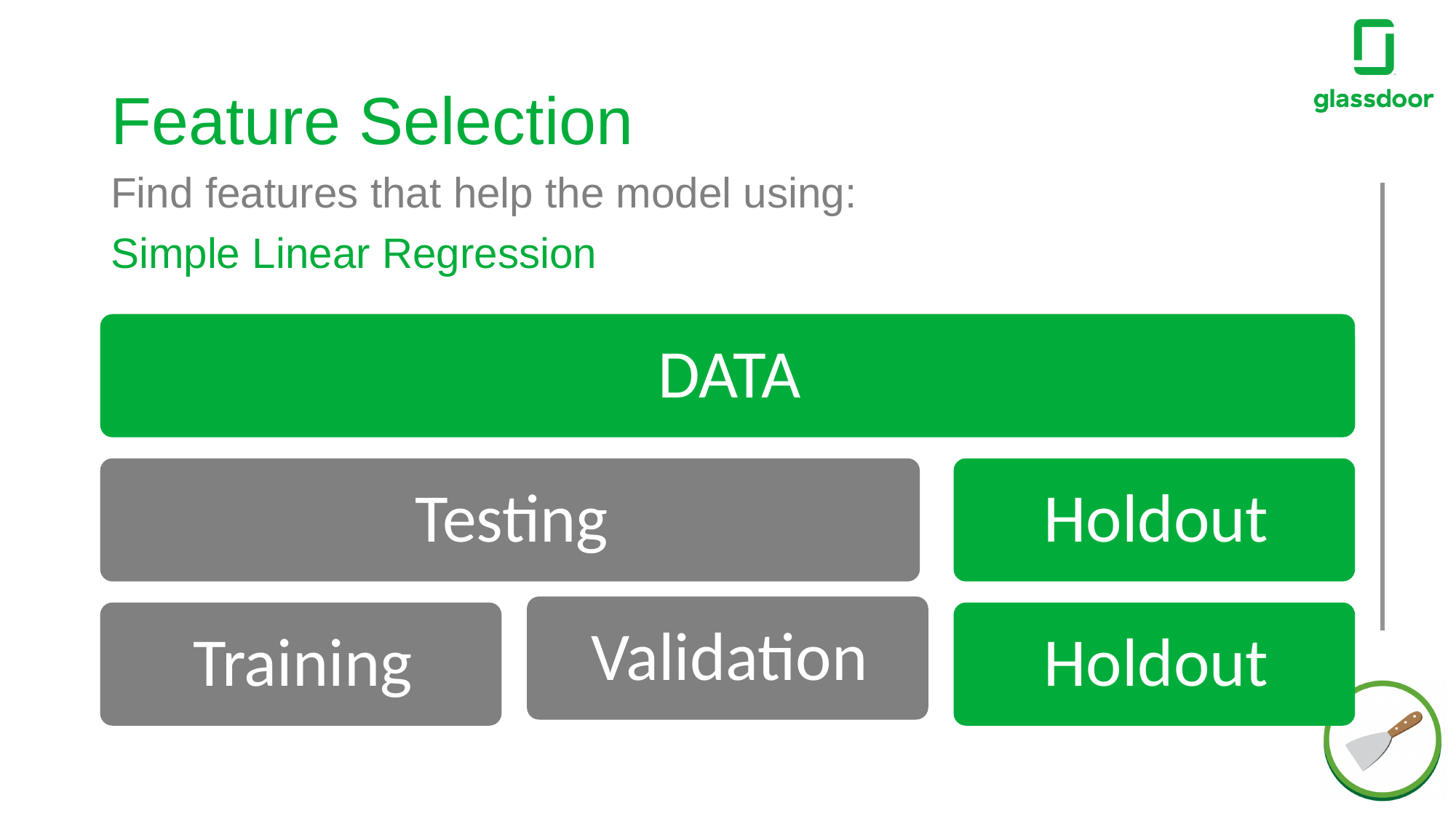

# Feature Selection
Find features that help the model using:
Simple Linear Regression

DATA
Testing
Training
Validation
Holdout
Holdout